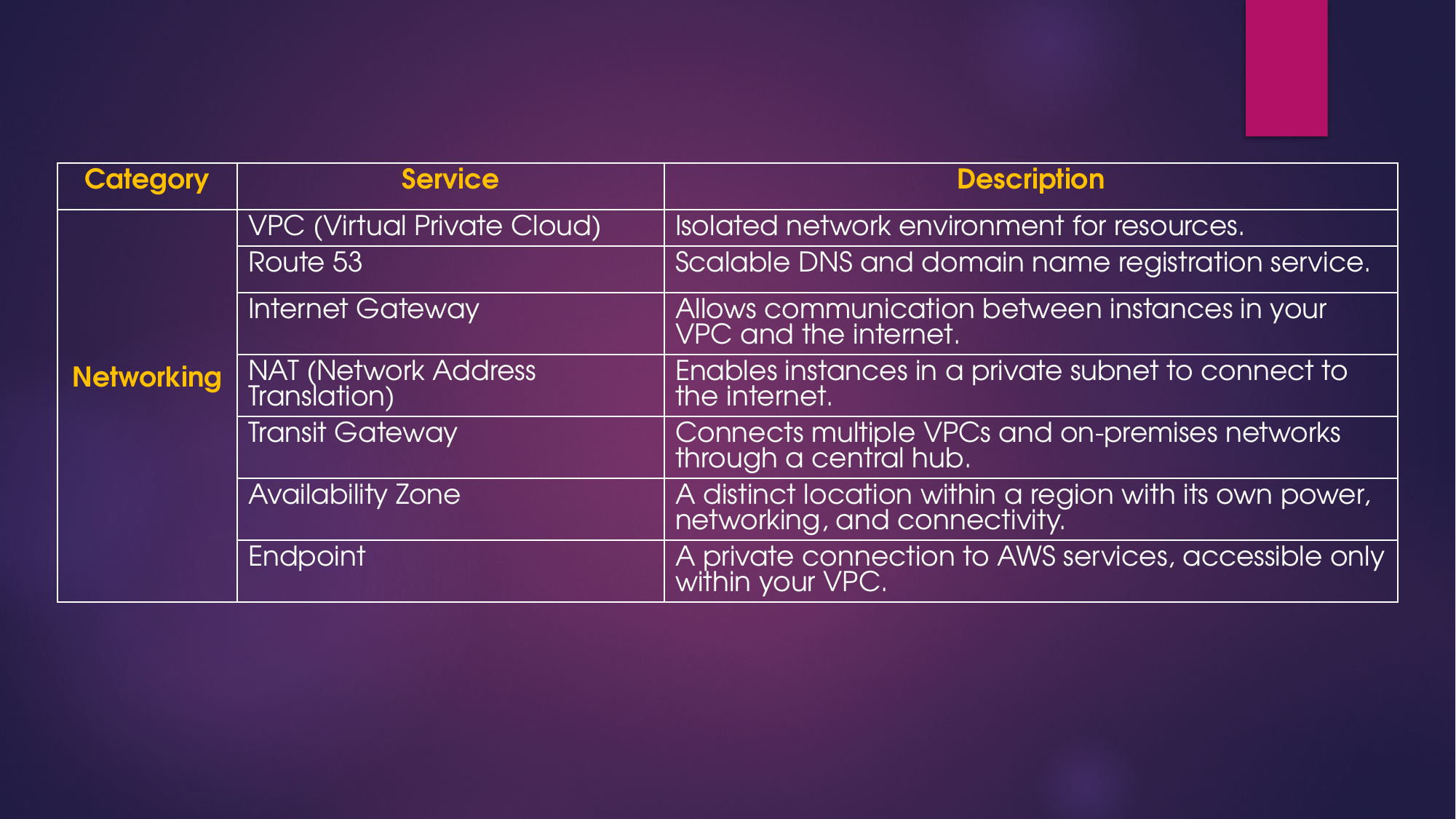

| Category | Service | Description |
| --- | --- | --- |
| Networking | VPC (Virtual Private Cloud) | Isolated network environment for resources. |
|  | Route 53 | Scalable DNS and domain name registration service. |
|  | Internet Gateway | Allows communication between instances in your VPC and the internet. |
|  | NAT (Network Address Translation) | Enables instances in a private subnet to connect to the internet. |
|  | Transit Gateway | Connects multiple VPCs and on-premises networks through a central hub. |
|  | Availability Zone | A distinct location within a region with its own power, networking, and connectivity. |
|  | Endpoint | A private connection to AWS services, accessible only within your VPC. |